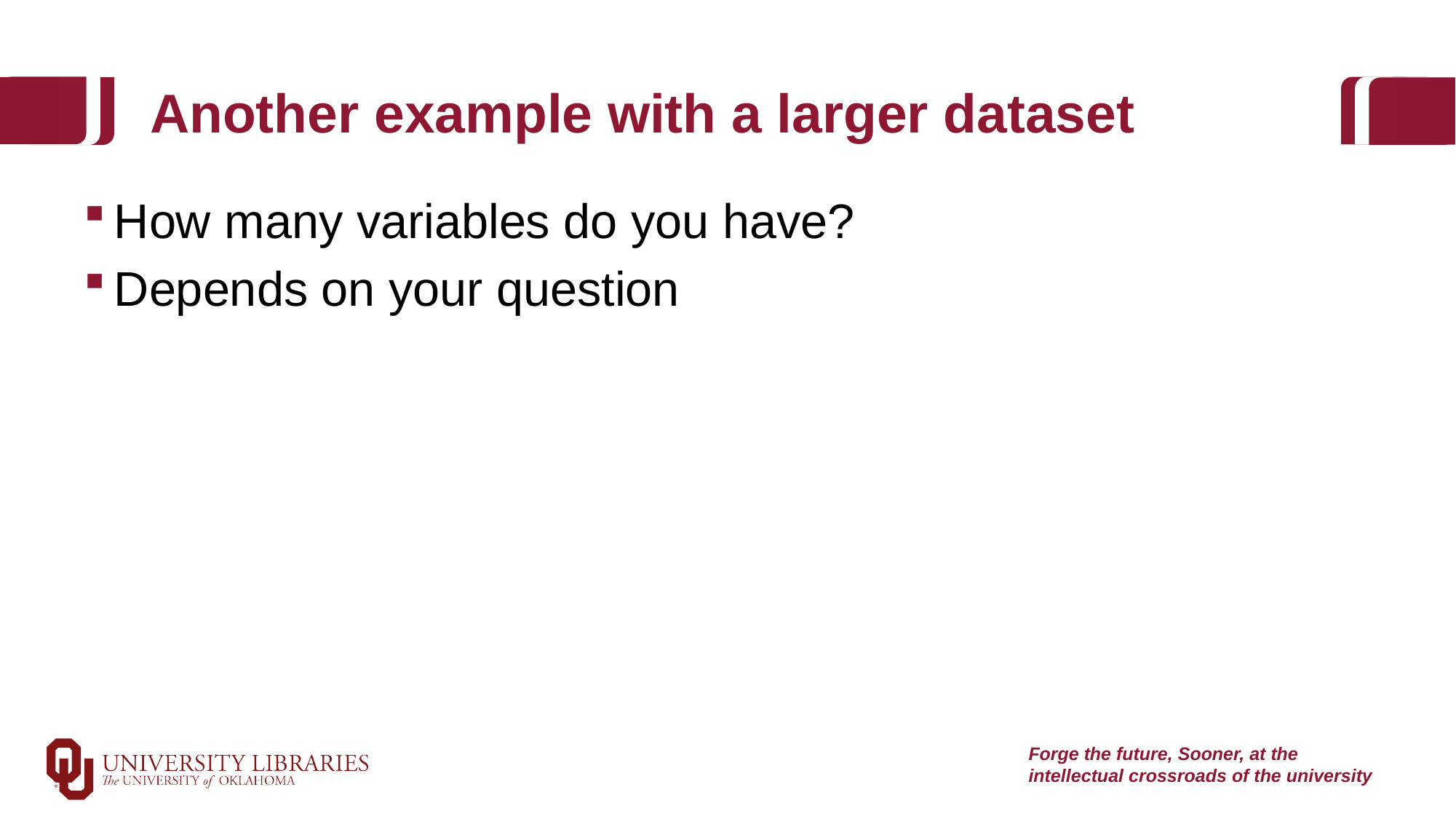

# Another example with a larger dataset
How many variables do you have?
Depends on your question